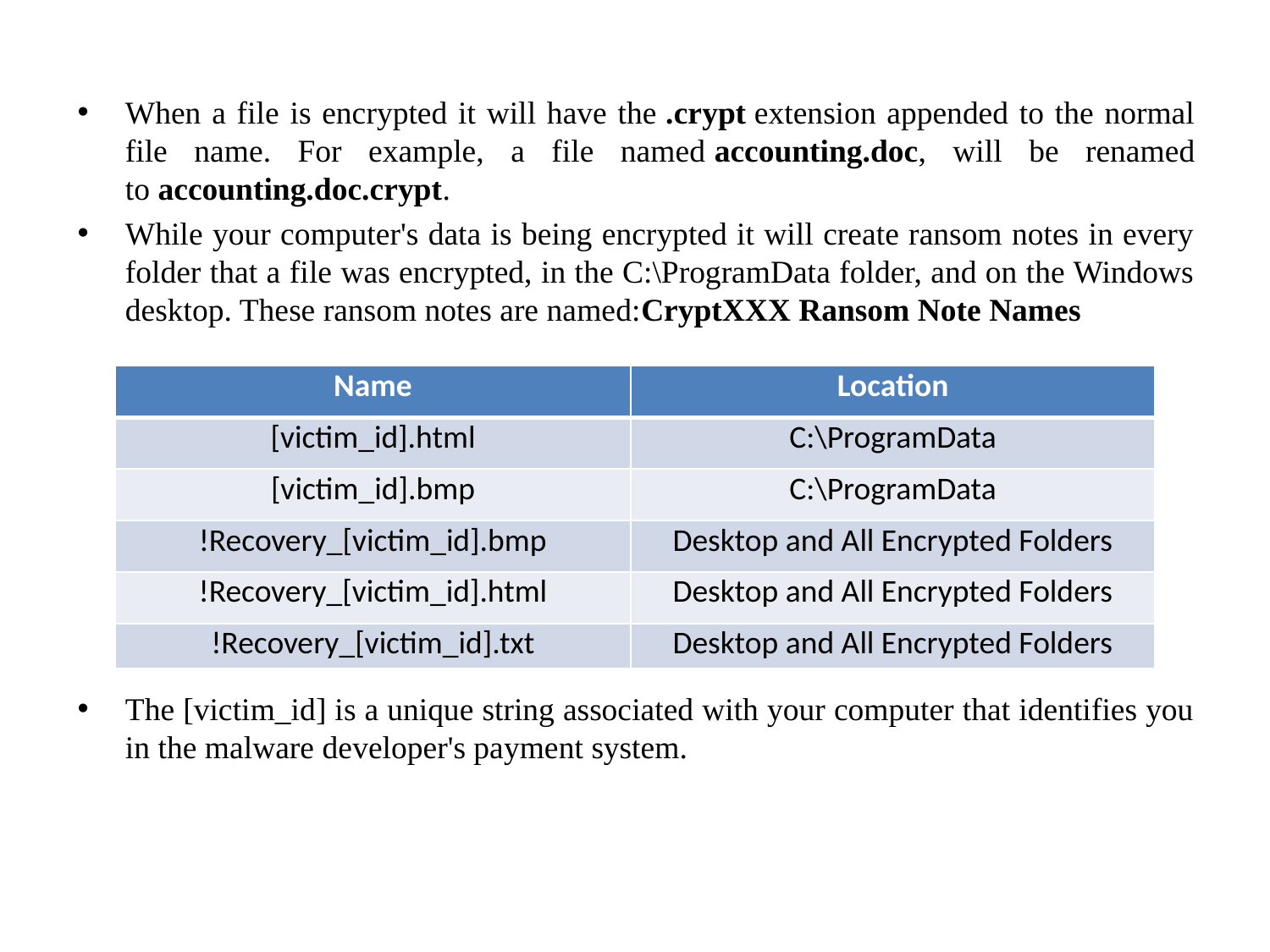

#
When a file is encrypted it will have the .crypt extension appended to the normal file name. For example, a file named accounting.doc, will be renamed to accounting.doc.crypt.
While your computer's data is being encrypted it will create ransom notes in every folder that a file was encrypted, in the C:\ProgramData folder, and on the Windows desktop. These ransom notes are named:CryptXXX Ransom Note Names

The [victim_id] is a unique string associated with your computer that identifies you in the malware developer's payment system.

| Name | Location |
| --- | --- |
| [victim\_id].html | C:\ProgramData |
| [victim\_id].bmp | C:\ProgramData |
| !Recovery\_[victim\_id].bmp | Desktop and All Encrypted Folders |
| !Recovery\_[victim\_id].html | Desktop and All Encrypted Folders |
| !Recovery\_[victim\_id].txt | Desktop and All Encrypted Folders |